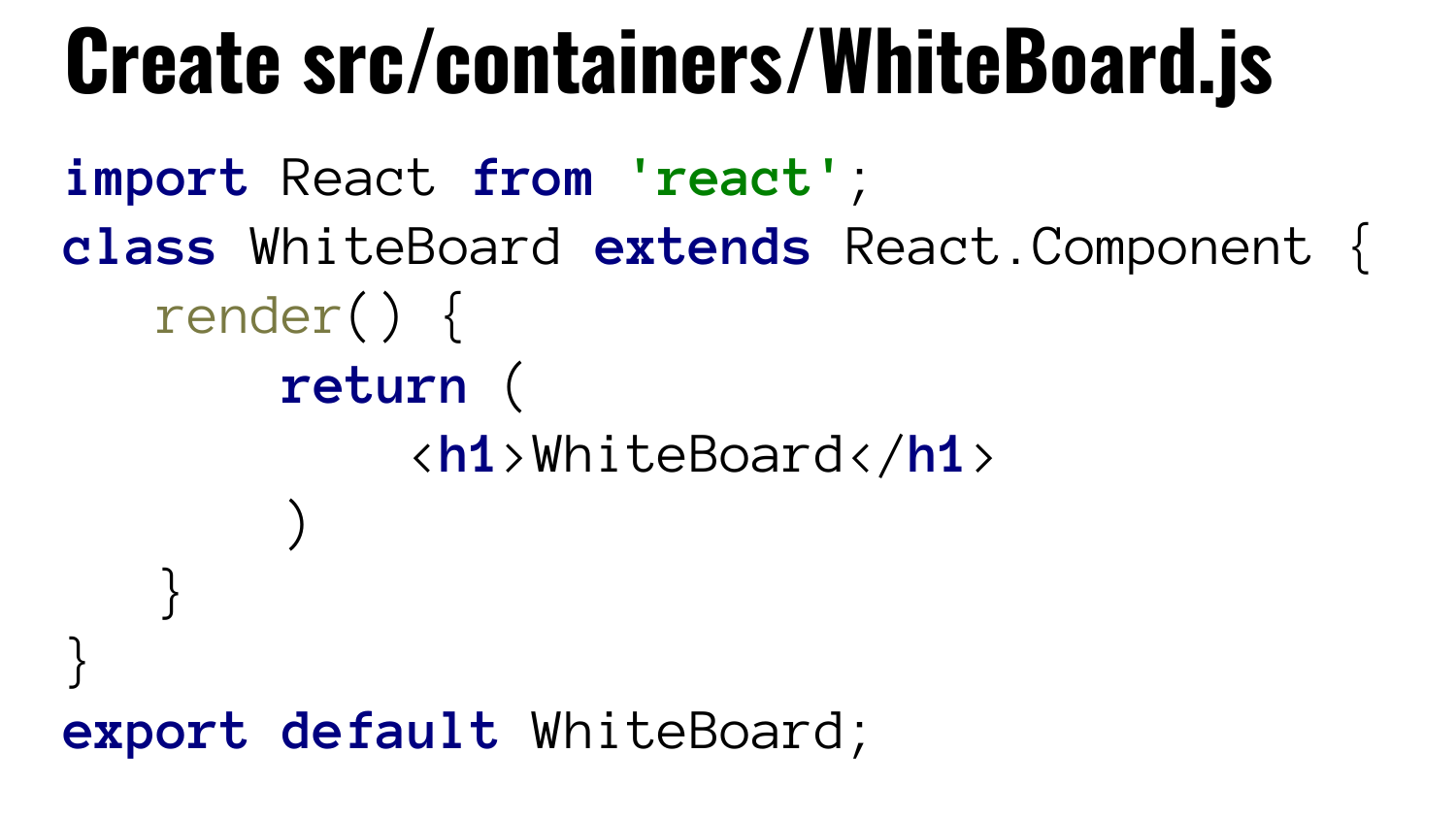

# Create src/containers/WhiteBoard.js
import React from 'react';
class WhiteBoard extends React.Component {
   render() {
       return (
           <h1>WhiteBoard</h1>
       )
   }
}
export default WhiteBoard;